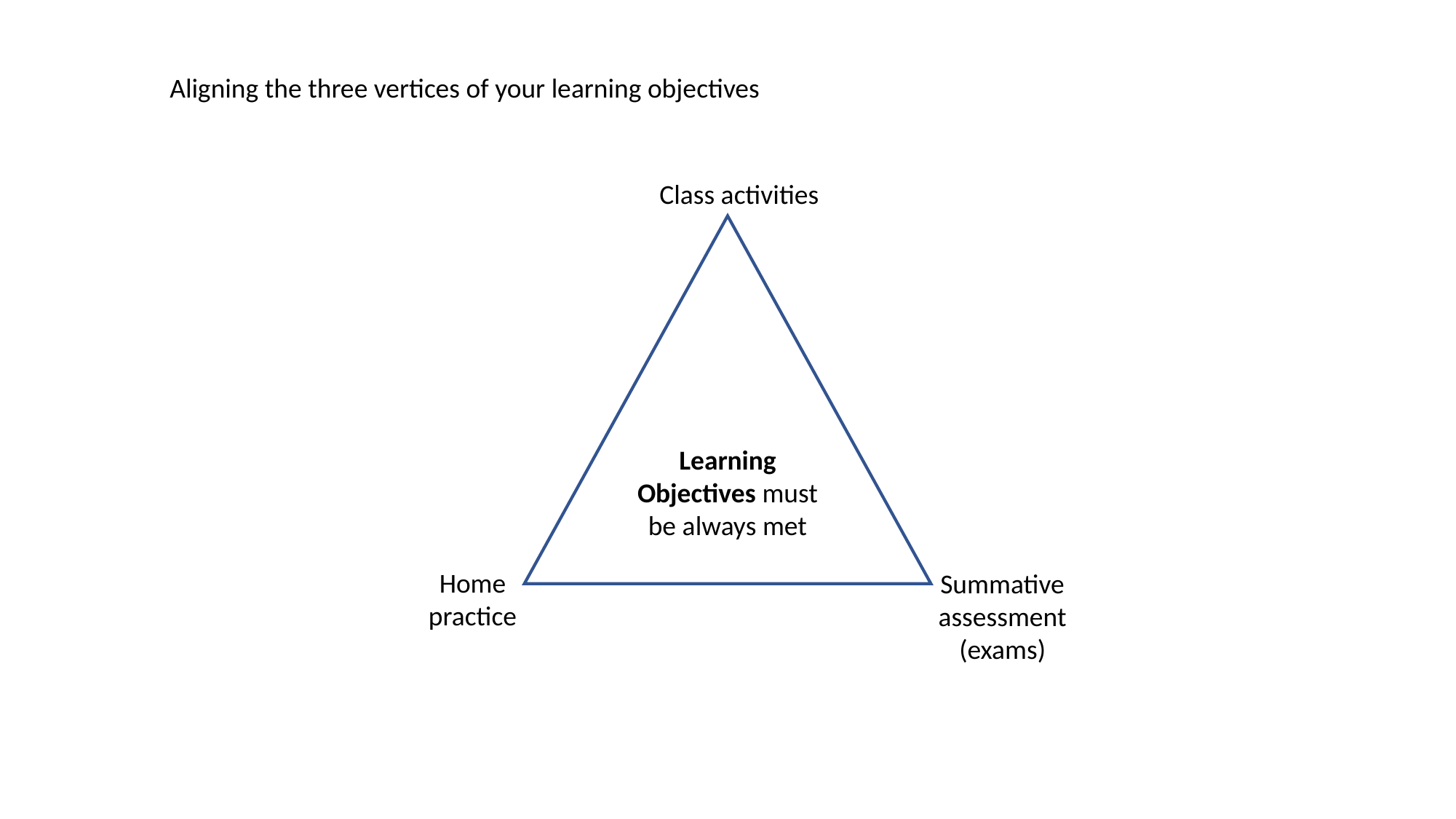

Aligning the three vertices of your learning objectives
Class activities
Learning Objectives must be always met
Home
practice
Summative
assessment
(exams)